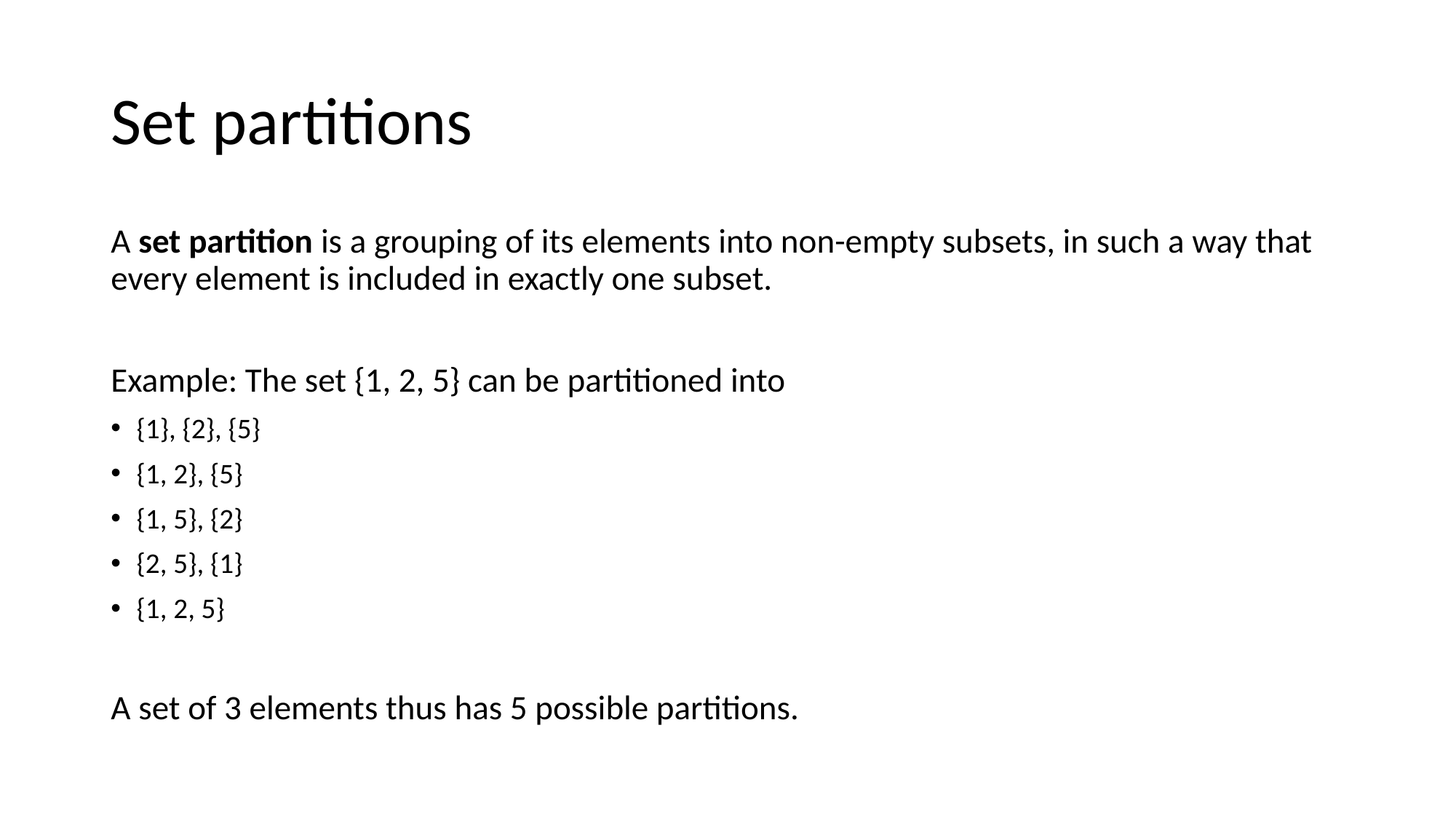

# Set partitions
A set partition is a grouping of its elements into non-empty subsets, in such a way that every element is included in exactly one subset.

Example: The set {1, 2, 5} can be partitioned into
{1}, {2}, {5}
{1, 2}, {5}
{1, 5}, {2}
{2, 5}, {1}
{1, 2, 5}

A set of 3 elements thus has 5 possible partitions.